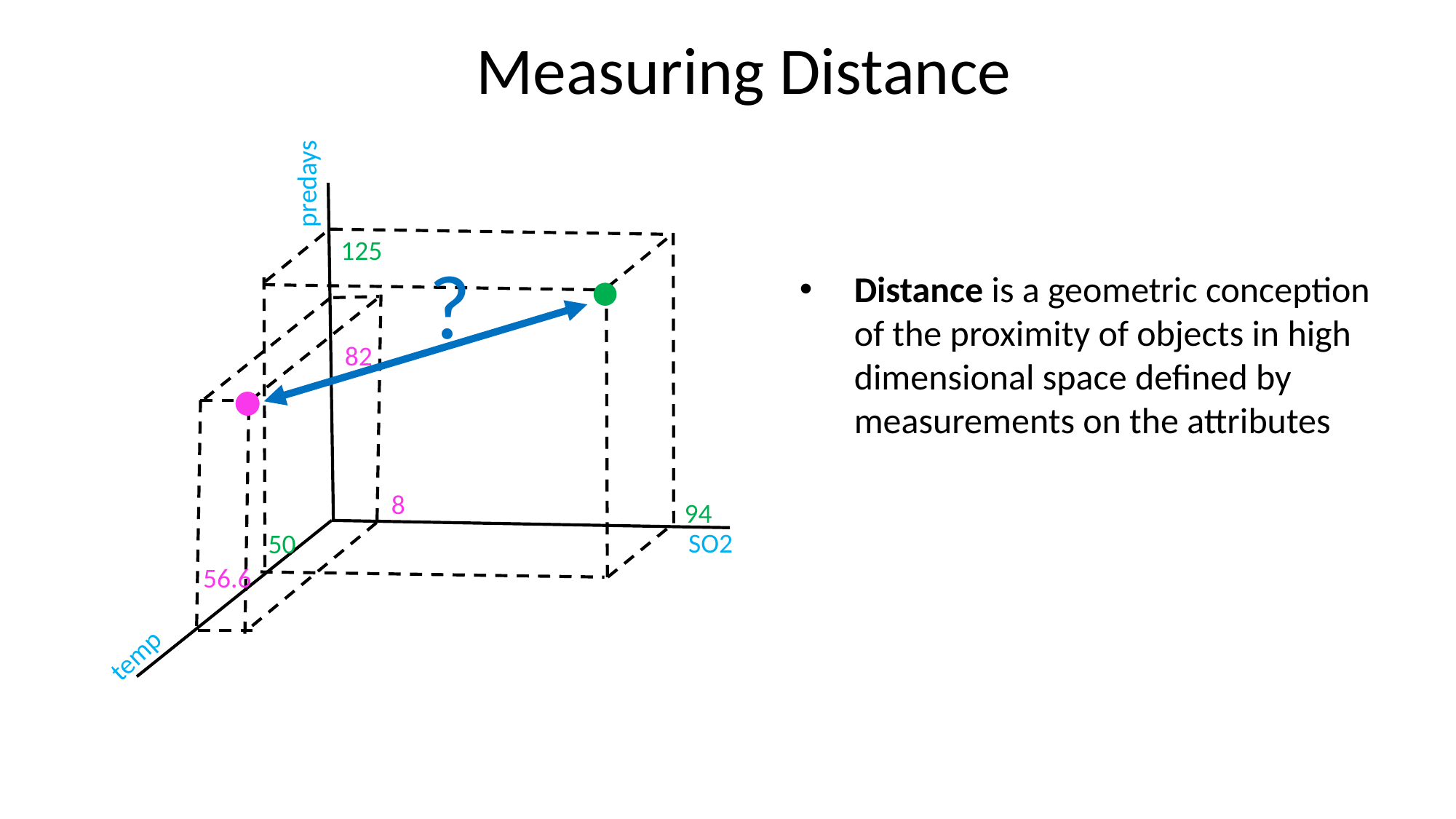

# Measuring Distance
predays
82

8
56.6
temp
125

94
SO2
50

Distance is a geometric conception of the proximity of objects in high dimensional space defined by measurements on the attributes

?